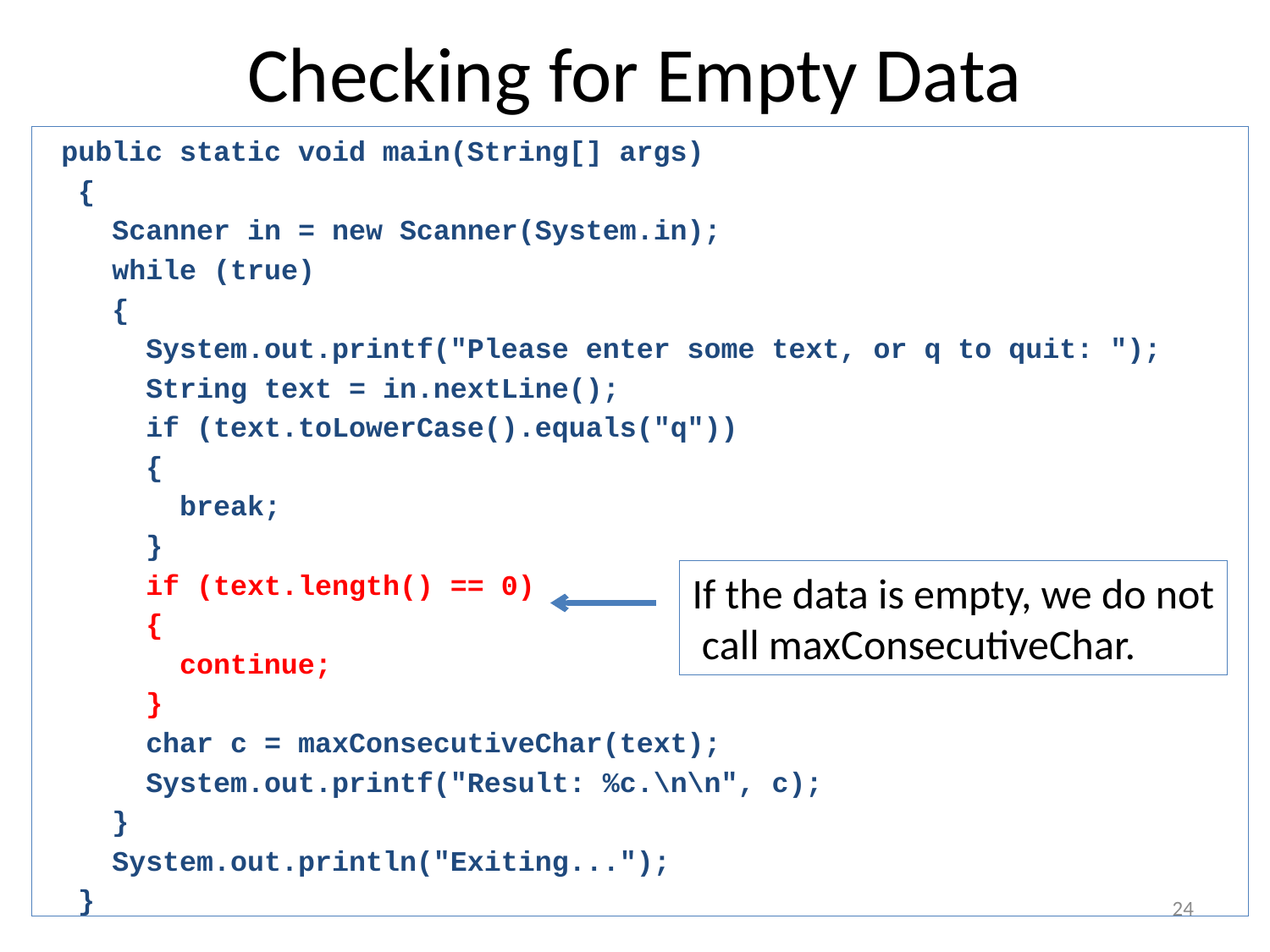

# Checking for Empty Data
 public static void main(String[] args)
  {
    Scanner in = new Scanner(System.in);
    while (true)
    {
      System.out.printf("Please enter some text, or q to quit: ");
      String text = in.nextLine();
      if (text.toLowerCase().equals("q"))
      {
        break;
      }
      if (text.length() == 0)
      {
        continue;
      }
      char c = maxConsecutiveChar(text);
      System.out.printf("Result: %c.\n\n", c);
    }
    System.out.println("Exiting...");
  }
If the data is empty, we do not
 call maxConsecutiveChar.
24